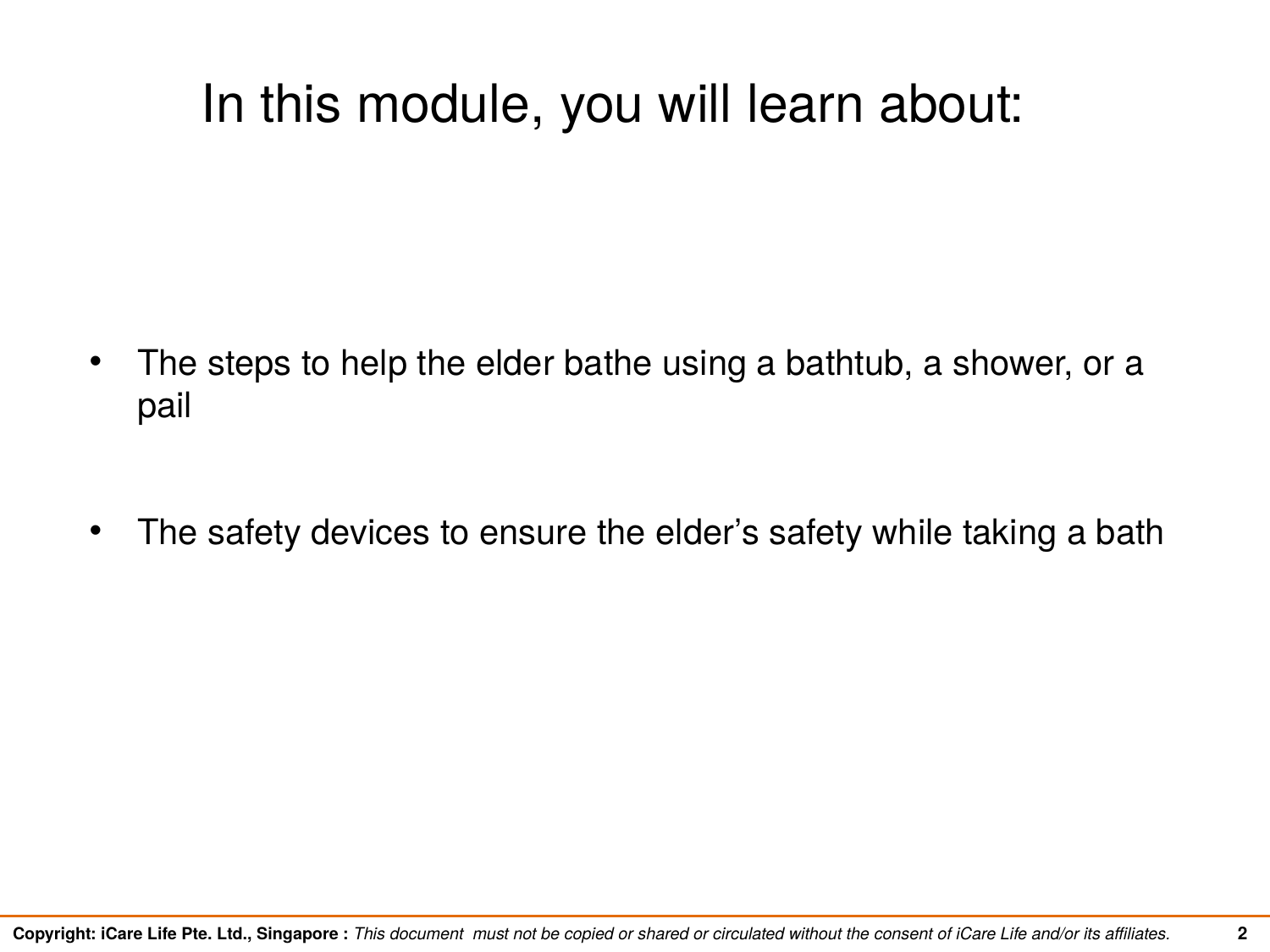

In this module, you will learn about:
The steps to help the elder bathe using a bathtub, a shower, or a pail

The safety devices to ensure the elder’s safety while taking a bath
2